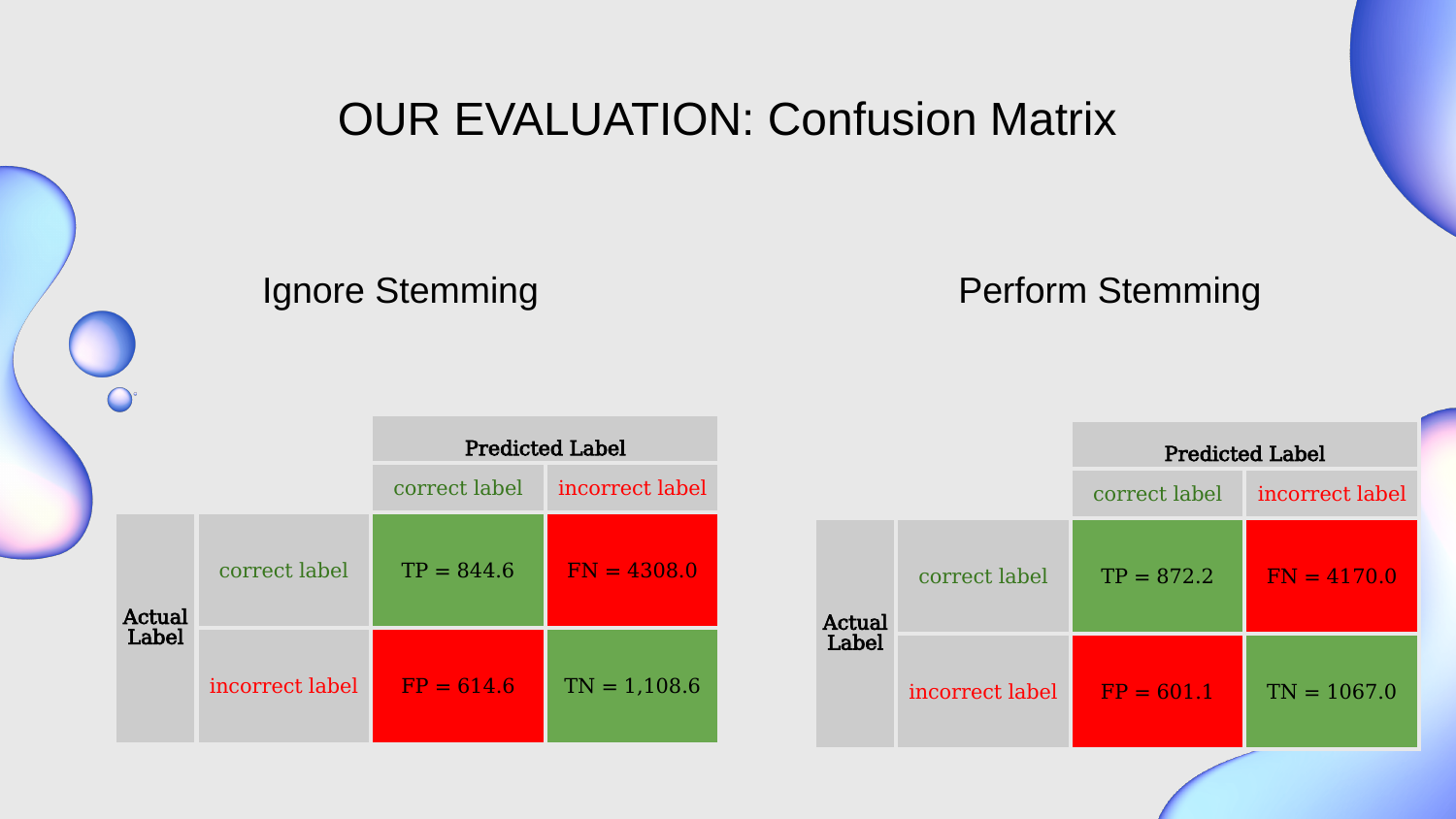

# OUR EVALUATION: Confusion Matrix
Ignore Stemming
Perform Stemming
|  |  | Predicted Label |  |
| --- | --- | --- | --- |
|  |  | correct label | incorrect label |
| Actual Label | correct label | TP = 844.6 | FN = 4308.0 |
|  | incorrect label | FP = 614.6 | TN = 1,108.6 |
|  |  | Predicted Label |  |
| --- | --- | --- | --- |
|  |  | correct label | incorrect label |
| Actual Label | correct label | TP = 872.2 | FN = 4170.0 |
|  | incorrect label | FP = 601.1 | TN = 1067.0 |